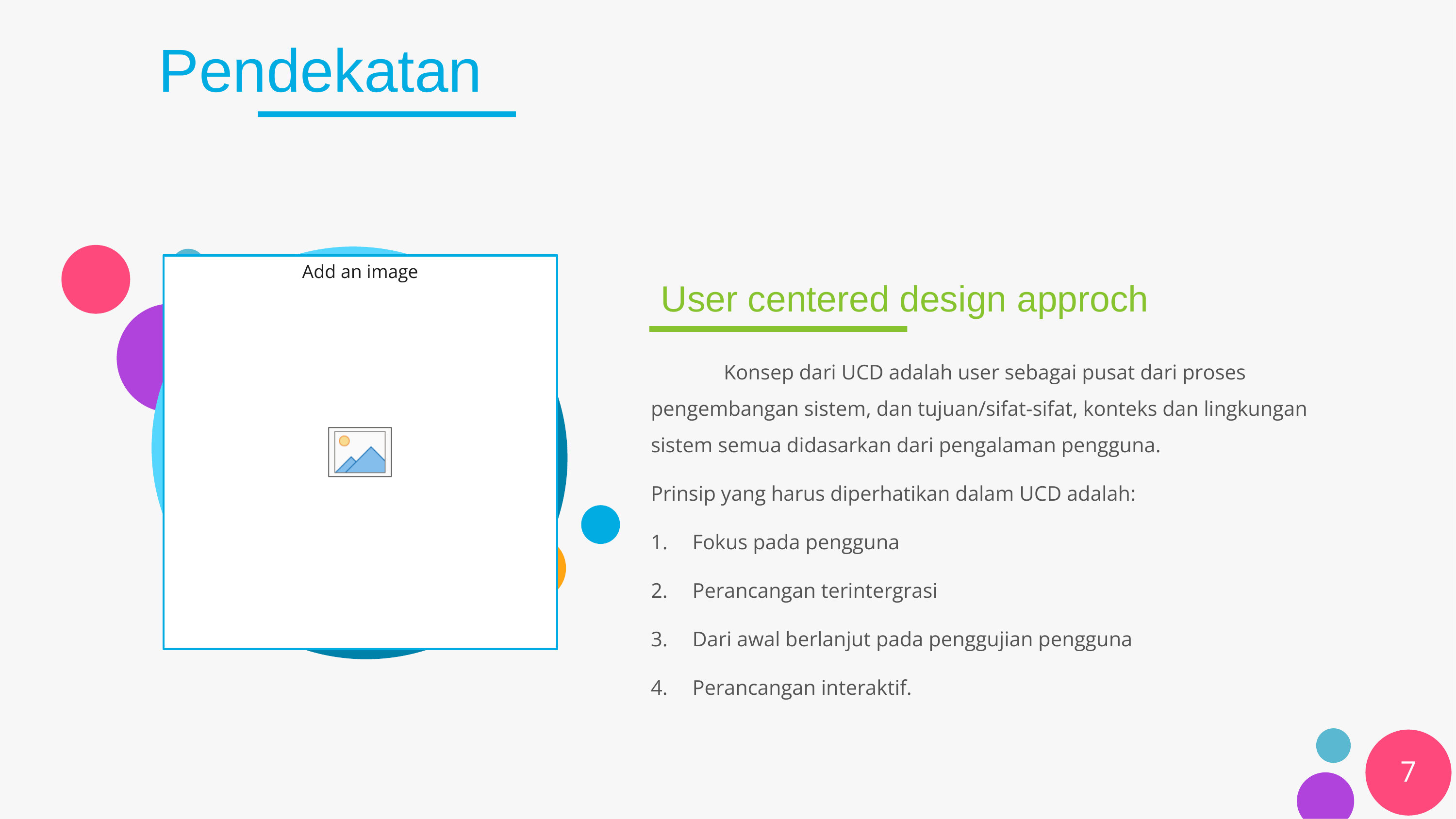

# Pendekatan
User centered design approch

	Konsep dari UCD adalah user sebagai pusat dari proses pengembangan sistem, dan tujuan/sifat-sifat, konteks dan lingkungan sistem semua didasarkan dari pengalaman pengguna.
Prinsip yang harus diperhatikan dalam UCD adalah:
 Fokus pada pengguna
 Perancangan terintergrasi
 Dari awal berlanjut pada penggujian pengguna
 Perancangan interaktif.
7